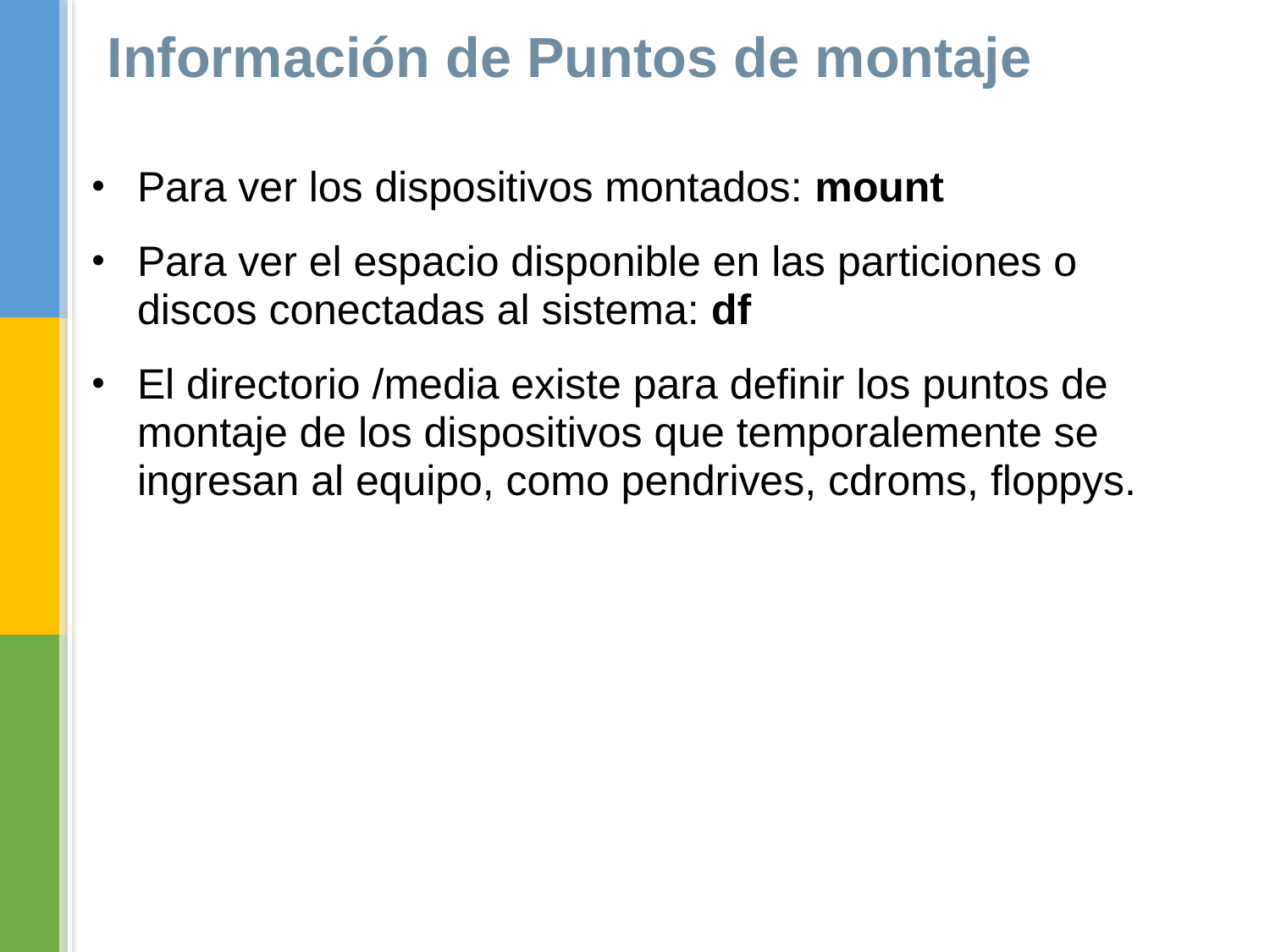

Información de Puntos de montaje
Para ver los dispositivos montados: mount
Para ver el espacio disponible en las particiones o discos conectadas al sistema: df
El directorio /media existe para definir los puntos de montaje de los dispositivos que temporalemente se ingresan al equipo, como pendrives, cdroms, floppys.